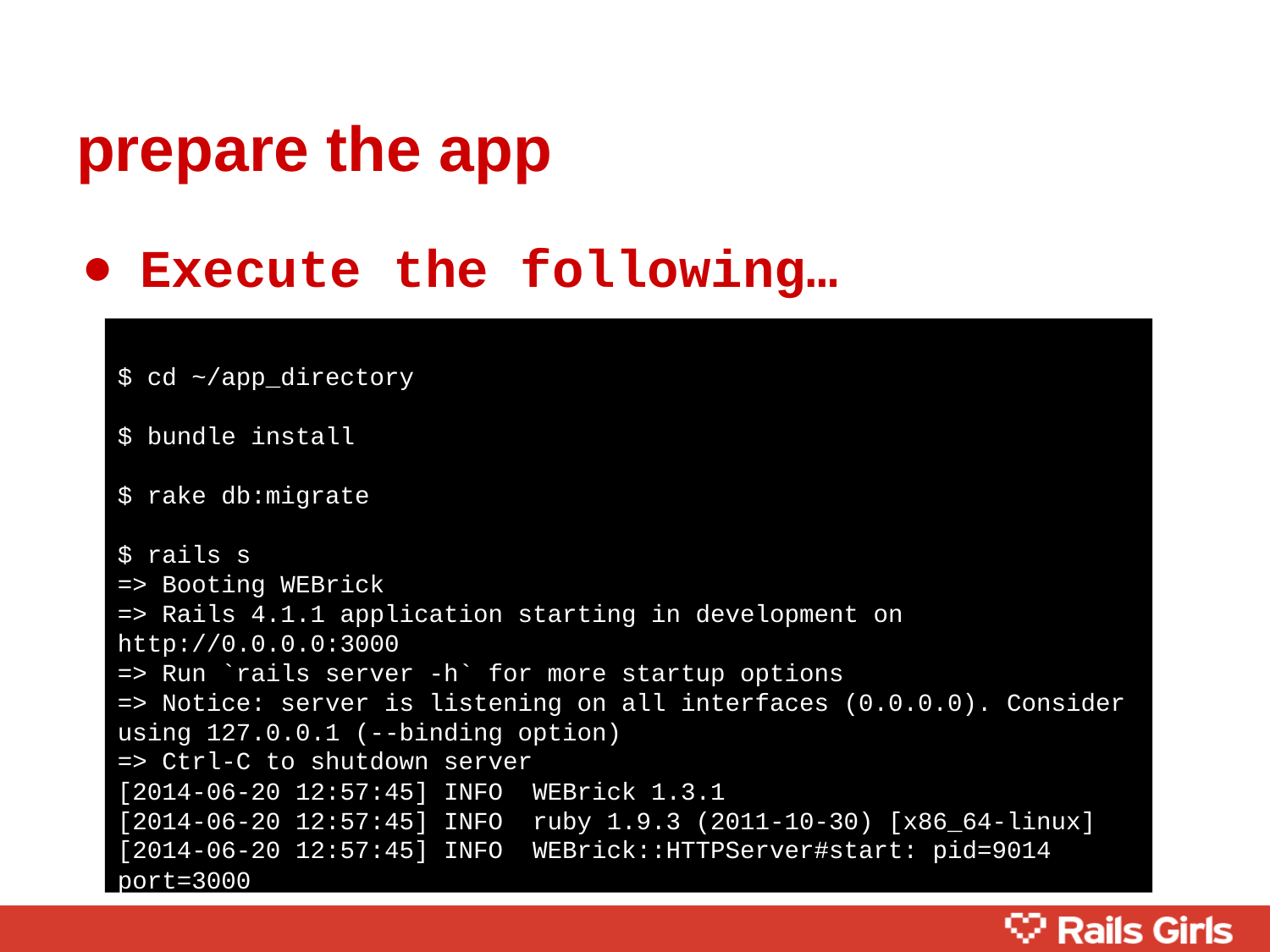

# prepare the app
Execute the following…

$ cd ~/app_directory

$ bundle install

$ rake db:migrate

$ rails s
=> Booting WEBrick
=> Rails 4.1.1 application starting in development on http://0.0.0.0:3000
=> Run `rails server -h` for more startup options
=> Notice: server is listening on all interfaces (0.0.0.0). Consider using 127.0.0.1 (--binding option)
=> Ctrl-C to shutdown server
[2014-06-20 12:57:45] INFO  WEBrick 1.3.1
[2014-06-20 12:57:45] INFO  ruby 1.9.3 (2011-10-30) [x86_64-linux]
[2014-06-20 12:57:45] INFO  WEBrick::HTTPServer#start: pid=9014 port=3000